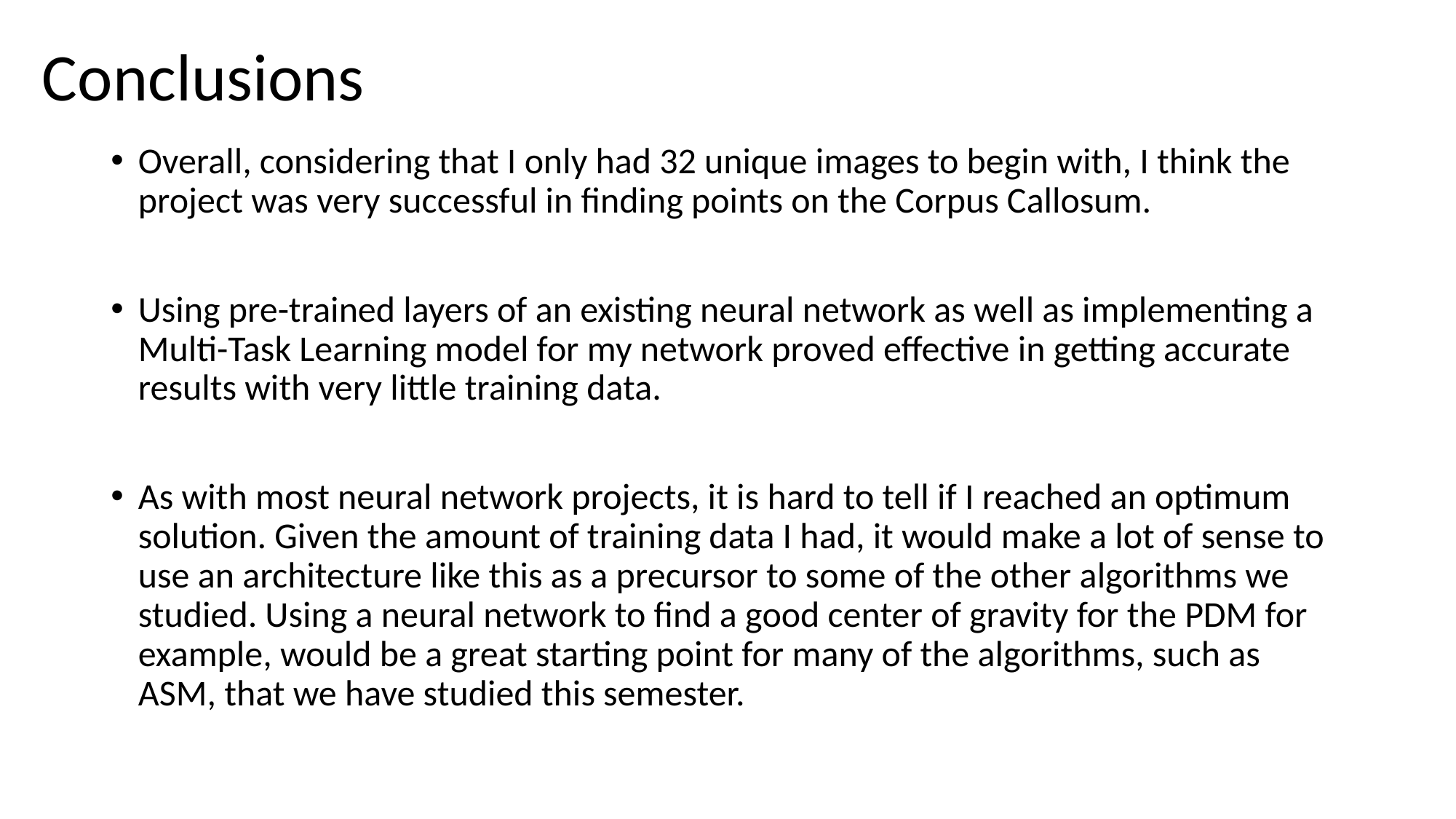

# Conclusions
Overall, considering that I only had 32 unique images to begin with, I think the project was very successful in finding points on the Corpus Callosum.

Using pre-trained layers of an existing neural network as well as implementing a Multi-Task Learning model for my network proved effective in getting accurate results with very little training data.

As with most neural network projects, it is hard to tell if I reached an optimum solution. Given the amount of training data I had, it would make a lot of sense to use an architecture like this as a precursor to some of the other algorithms we studied. Using a neural network to find a good center of gravity for the PDM for example, would be a great starting point for many of the algorithms, such as ASM, that we have studied this semester.